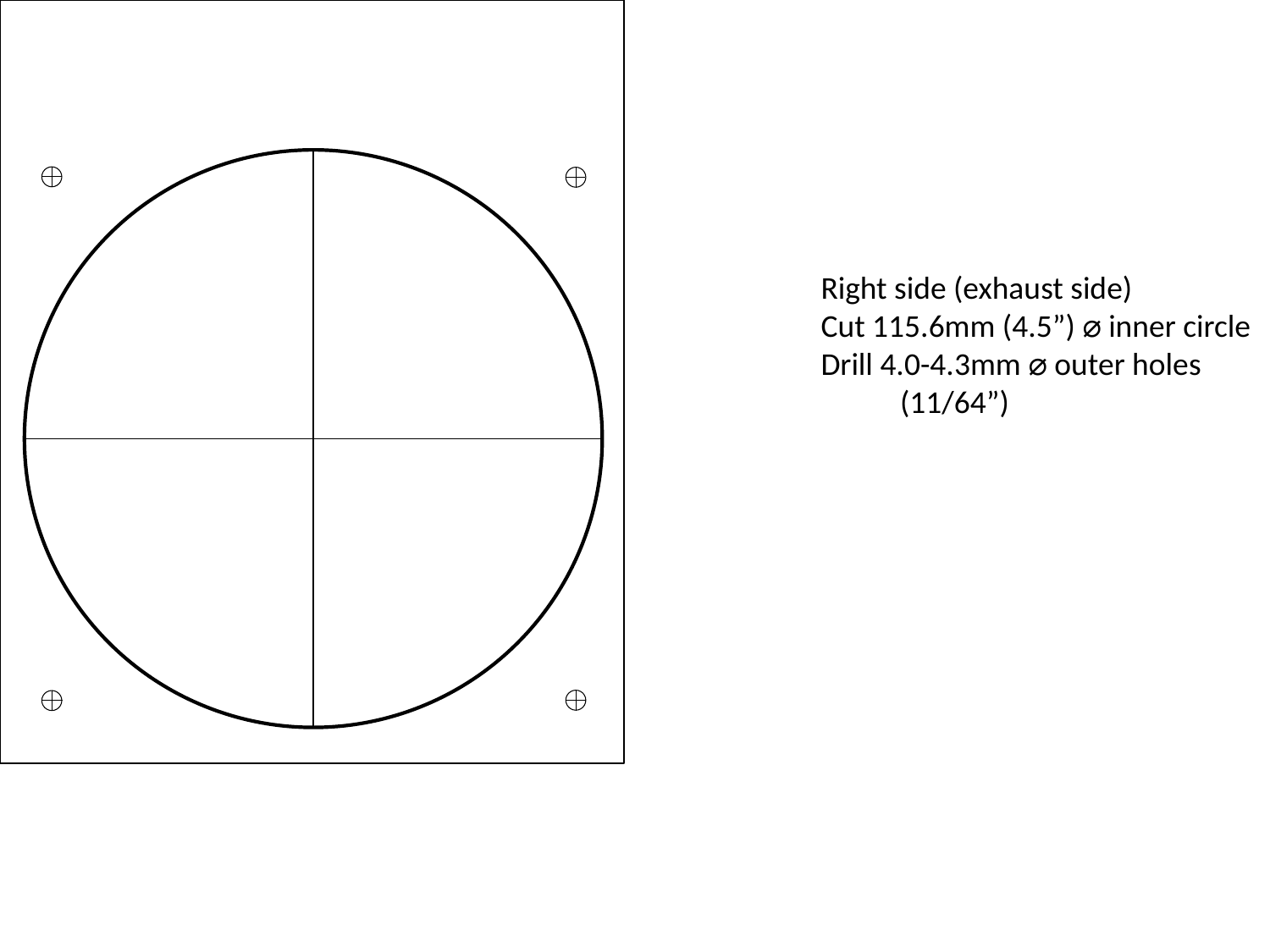

Right side (exhaust side)
Cut 115.6mm (4.5”) ⌀ inner circle
Drill 4.0-4.3mm ⌀ outer holes
           (11/64”)